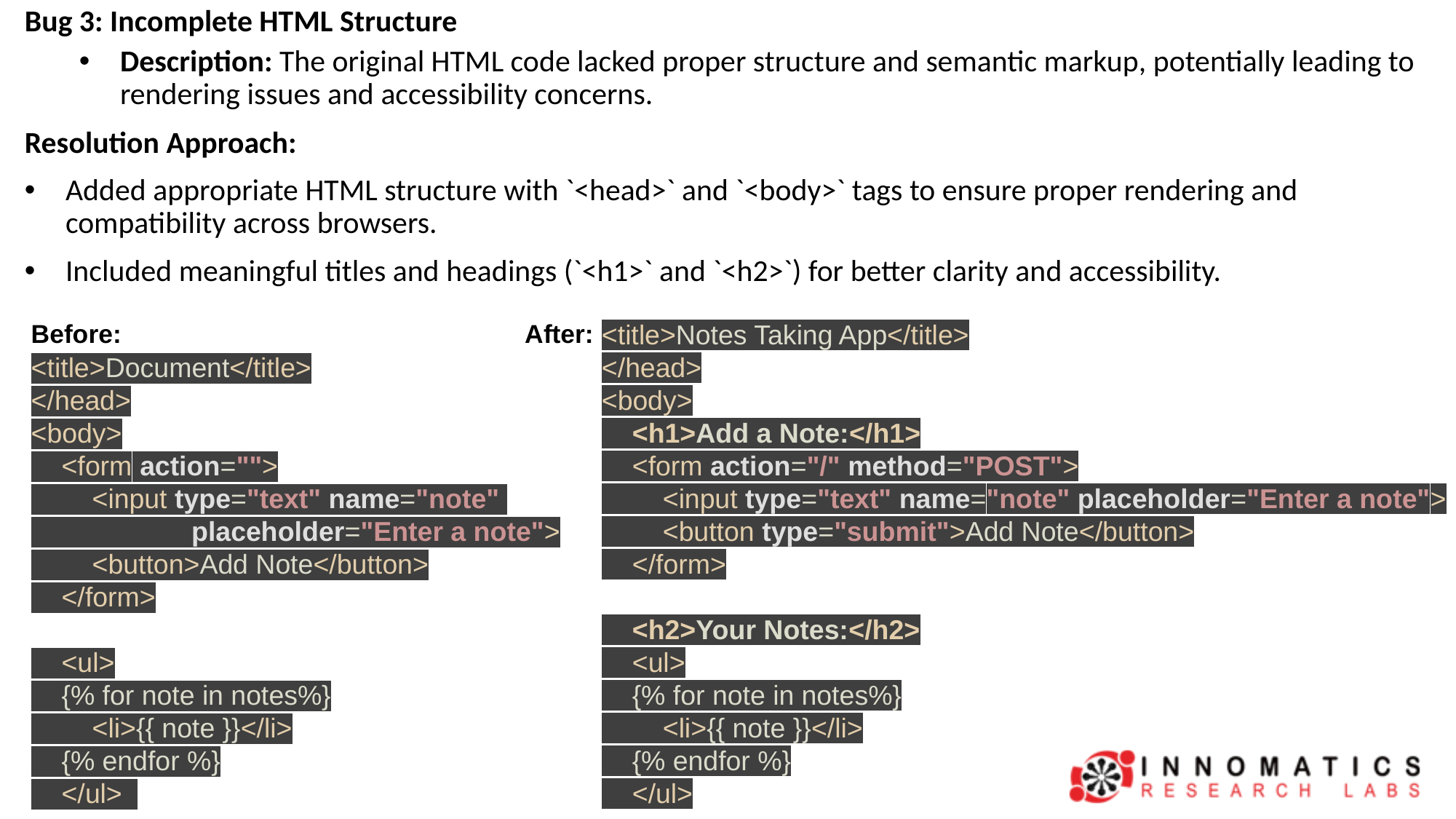

Bug 3: Incomplete HTML Structure
Description: The original HTML code lacked proper structure and semantic markup, potentially leading to rendering issues and accessibility concerns.
Resolution Approach:
Added appropriate HTML structure with `<head>` and `<body>` tags to ensure proper rendering and compatibility across browsers.
Included meaningful titles and headings (`<h1>` and `<h2>`) for better clarity and accessibility.
Before:
After:
<title>Notes Taking App</title>
</head>
<body>
    <h1>Add a Note:</h1>
    <form action="/" method="POST">
        <input type="text" name="note" placeholder="Enter a note">
        <button type="submit">Add Note</button>
    </form>

    <h2>Your Notes:</h2>
    <ul>
    {% for note in notes%}
        <li>{{ note }}</li>
    {% endfor %}
    </ul>
<title>Document</title>
</head>
<body>
    <form action="">
        <input type="text" name="note"
                     placeholder="Enter a note">
        <button>Add Note</button>
    </form>

    <ul>
    {% for note in notes%}
        <li>{{ note }}</li>
    {% endfor %}
    </ul>